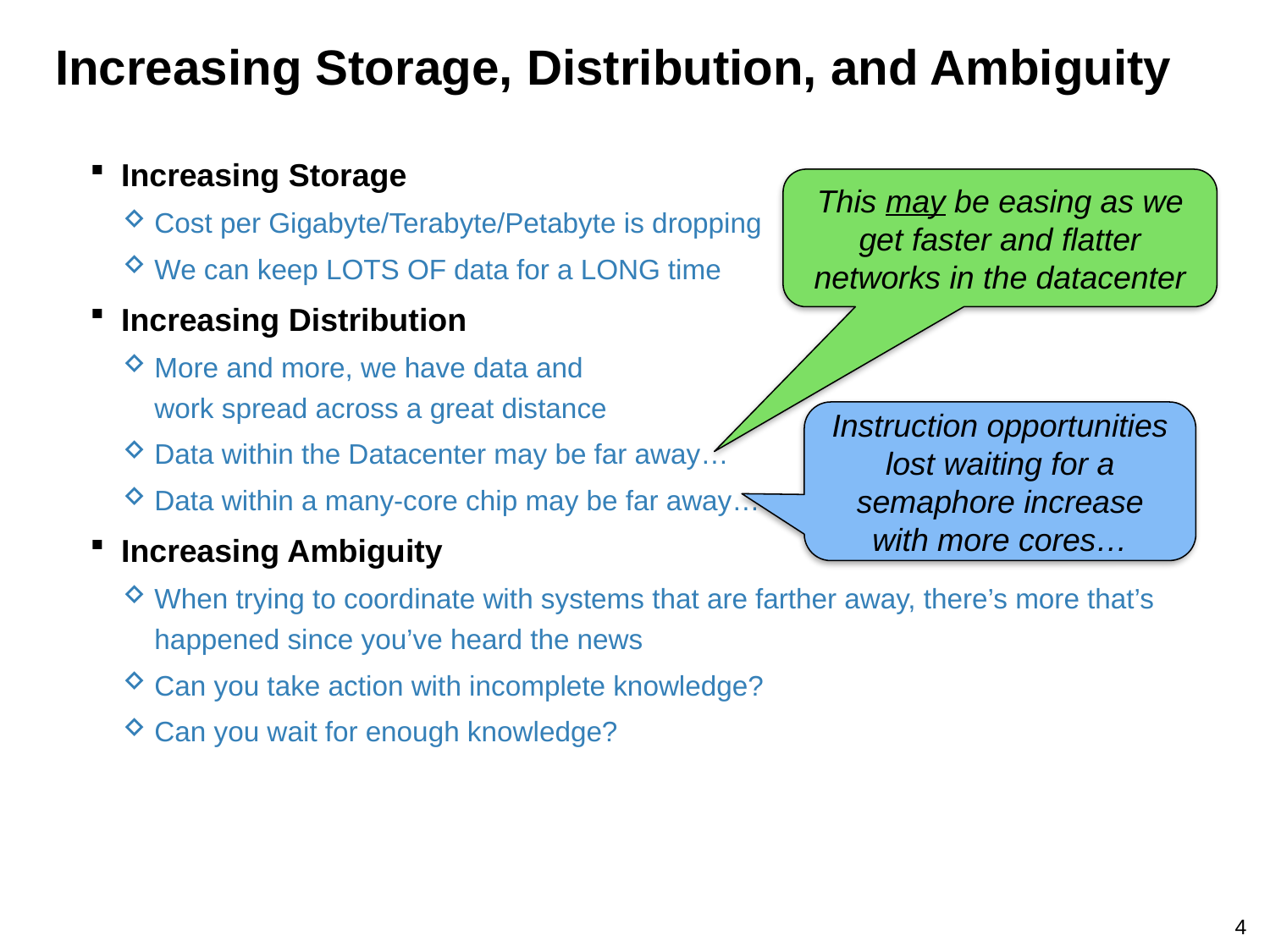

# Increasing Storage, Distribution, and Ambiguity
Increasing Storage
Cost per Gigabyte/Terabyte/Petabyte is dropping
We can keep LOTS OF data for a LONG time
Increasing Distribution
More and more, we have data and
work spread across a great distance
Data within the Datacenter may be far away…
Data within a many-core chip may be far away…
Increasing Ambiguity
When trying to coordinate with systems that are farther away, there’s more that’s happened since you’ve heard the news
Can you take action with incomplete knowledge?
Can you wait for enough knowledge?
This may be easing as we get faster and flatter networks in the datacenter
Instruction opportunities lost waiting for a semaphore increase with more cores…
4